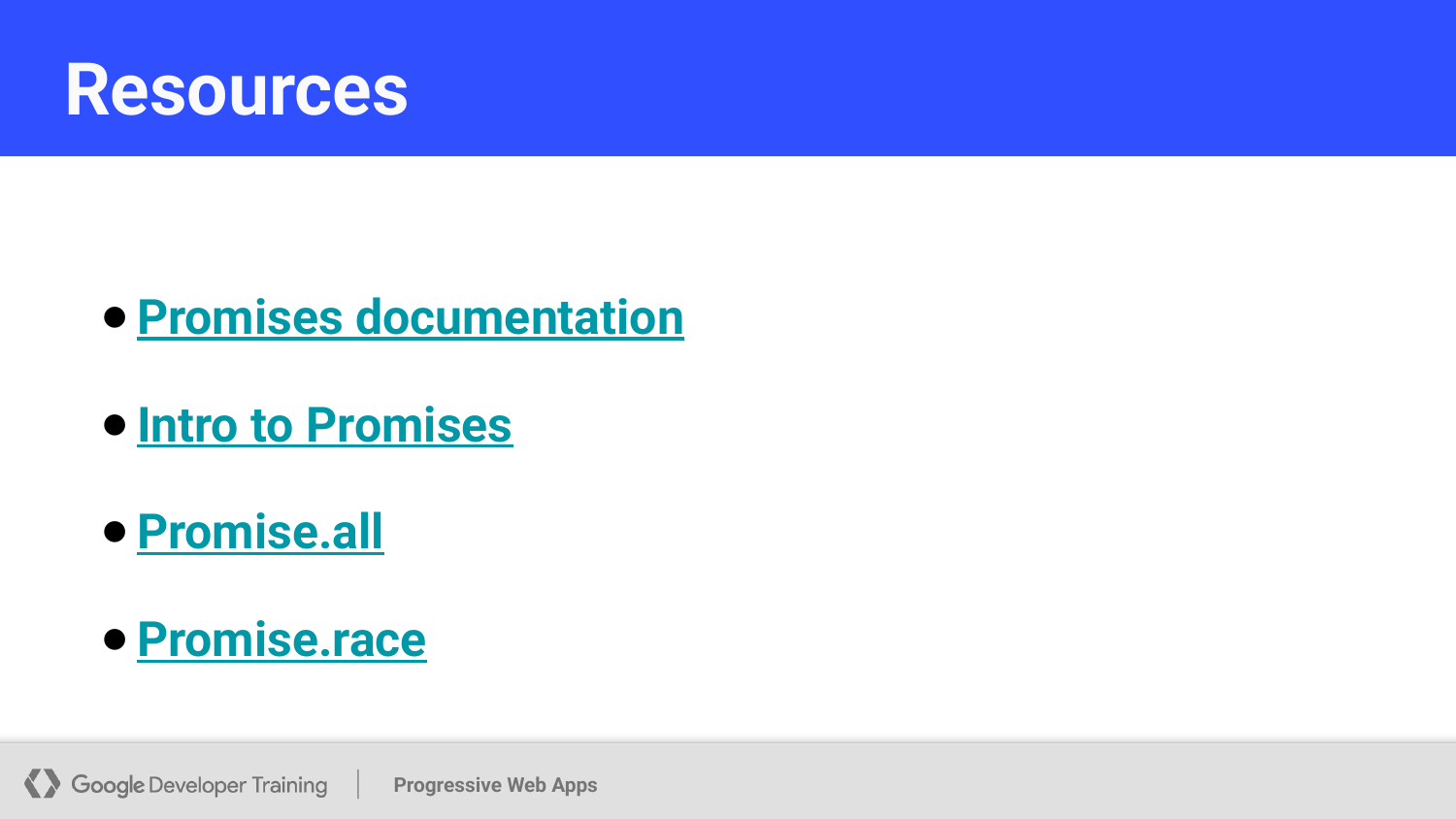

# Resources
Promises documentation
Intro to Promises
Promise.all
Promise.race